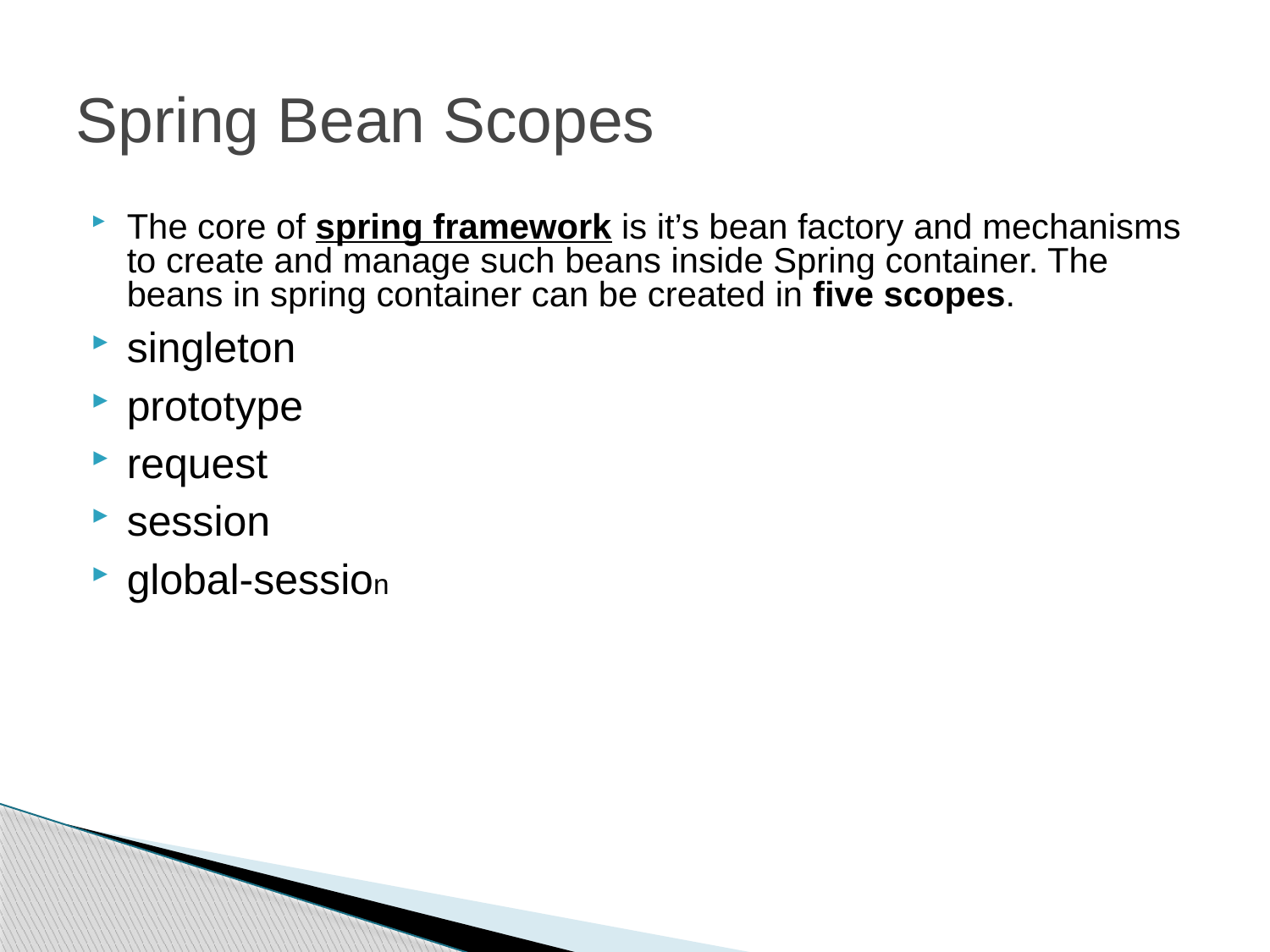

# Spring Bean Scopes
The core of spring framework is it’s bean factory and mechanisms to create and manage such beans inside Spring container. The beans in spring container can be created in five scopes.
singleton
prototype
request
session
global-session